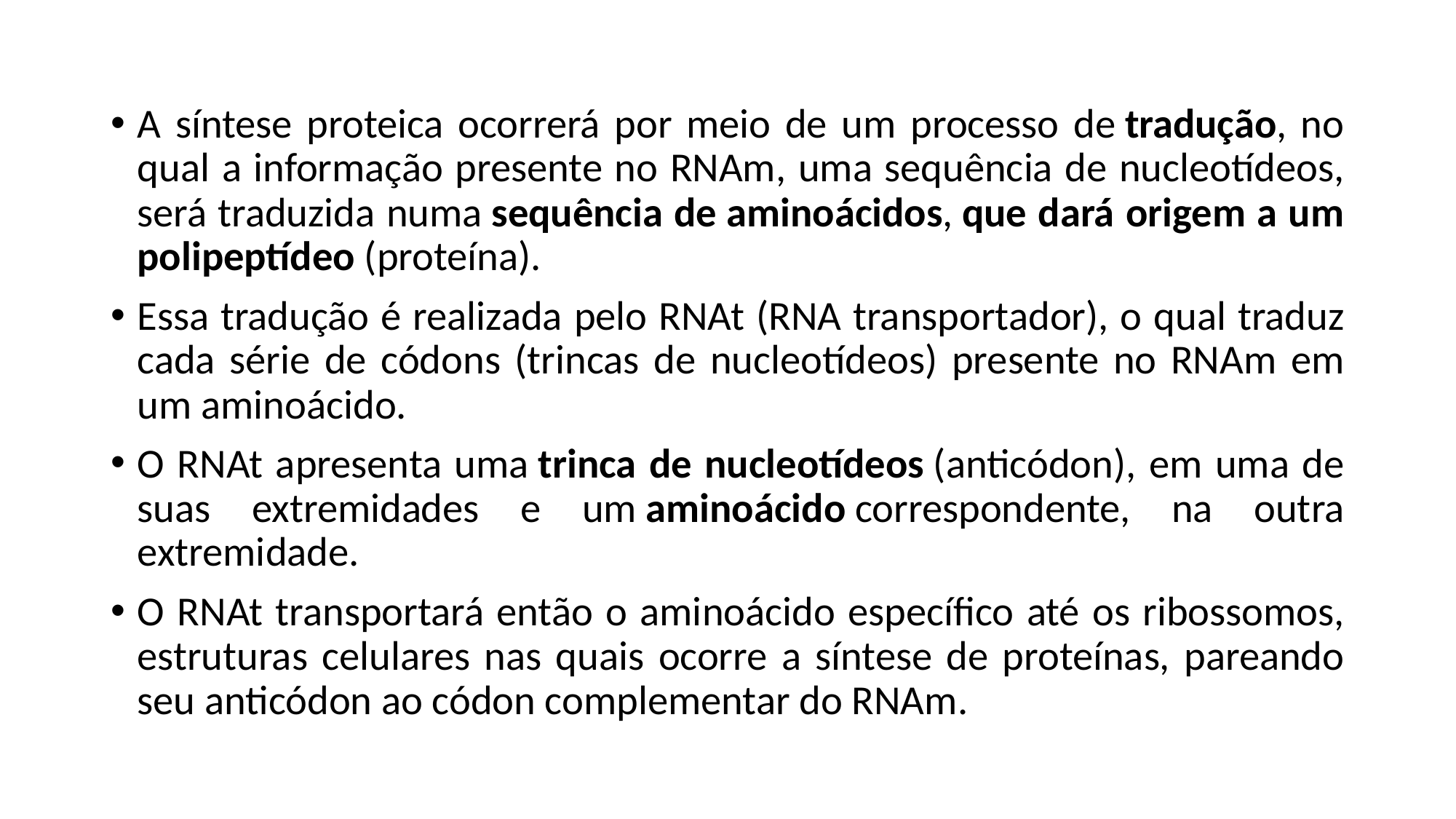

A síntese proteica ocorrerá por meio de um processo de tradução, no qual a informação presente no RNAm, uma sequência de nucleotídeos, será traduzida numa sequência de aminoácidos, que dará origem a um polipeptídeo (proteína).
Essa tradução é realizada pelo RNAt (RNA transportador), o qual traduz cada série de códons (trincas de nucleotídeos) presente no RNAm em um aminoácido.
O RNAt apresenta uma trinca de nucleotídeos (anticódon), em uma de suas extremidades e um aminoácido correspondente, na outra extremidade.
O RNAt transportará então o aminoácido específico até os ribossomos, estruturas celulares nas quais ocorre a síntese de proteínas, pareando seu anticódon ao códon complementar do RNAm.